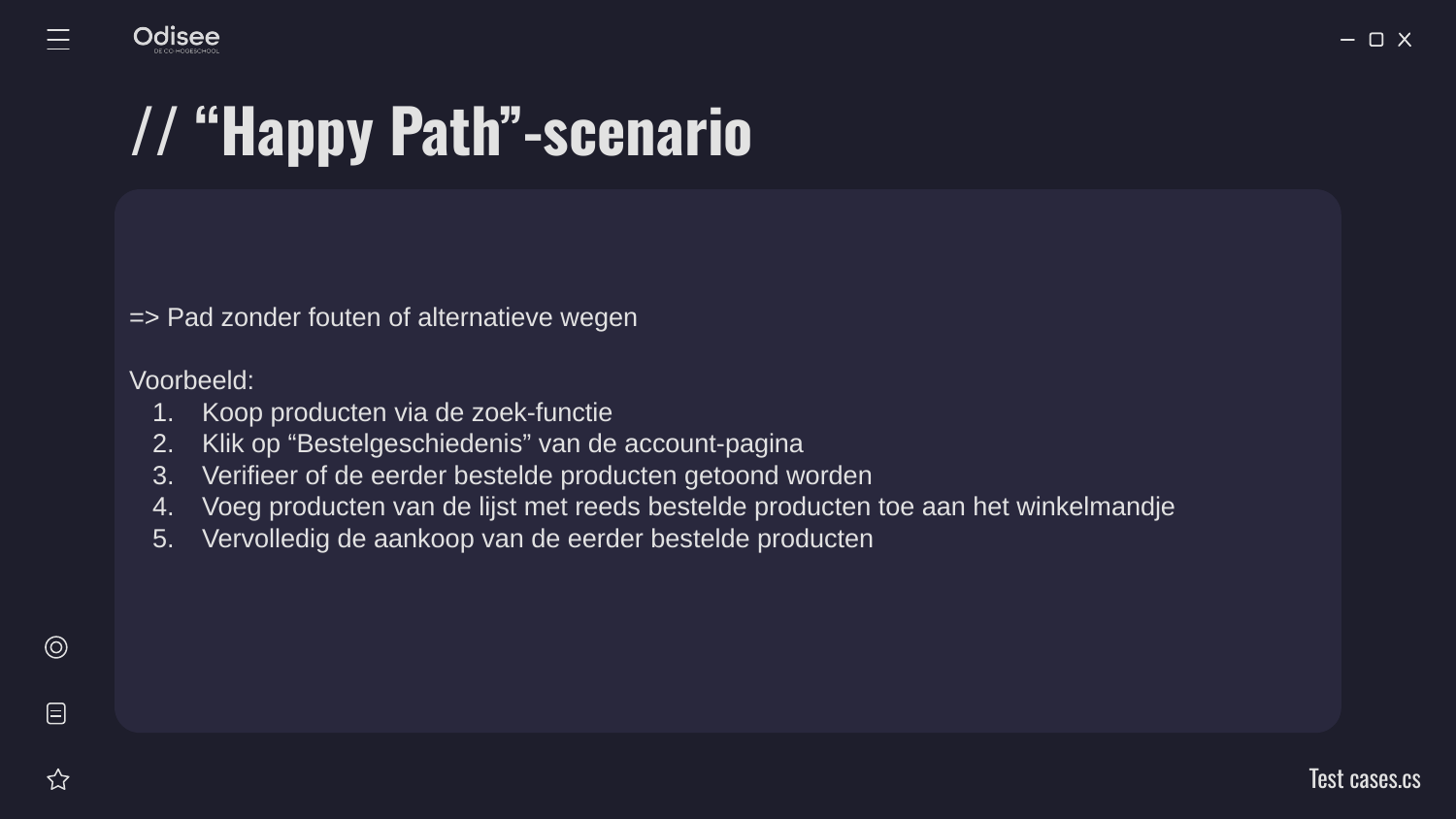

# // “Happy Path”-scenario
=> Pad zonder fouten of alternatieve wegen

Voorbeeld:
Koop producten via de zoek-functie
Klik op “Bestelgeschiedenis” van de account-pagina
Verifieer of de eerder bestelde producten getoond worden
Voeg producten van de lijst met reeds bestelde producten toe aan het winkelmandje
Vervolledig de aankoop van de eerder bestelde producten

Test cases.cs